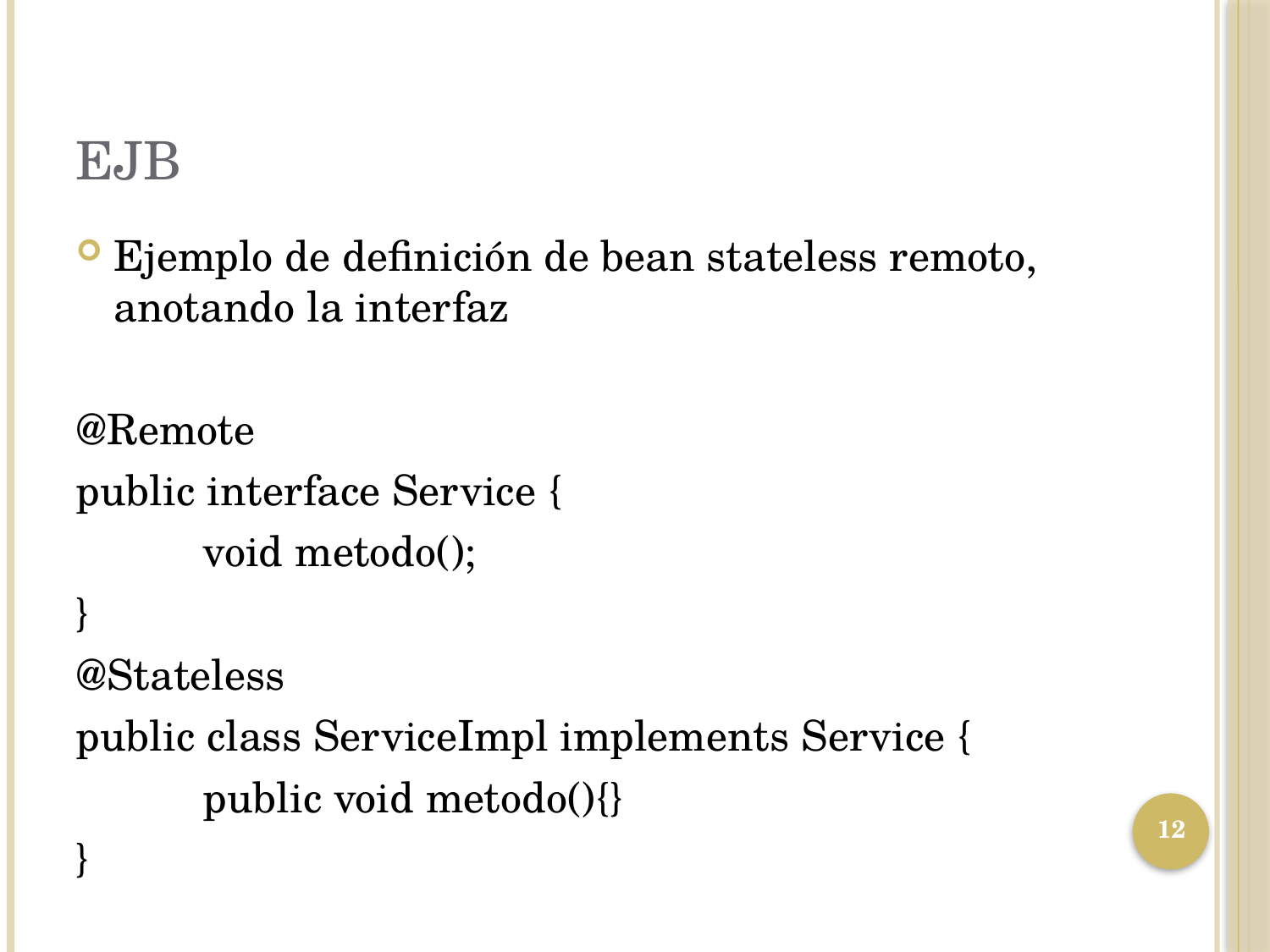

# EJB
Ejemplo de definición de bean stateless remoto, anotando la interfaz

@Remote
public interface Service {
	void metodo();
}
@Stateless
public class ServiceImpl implements Service {
	public void metodo(){}
}

12